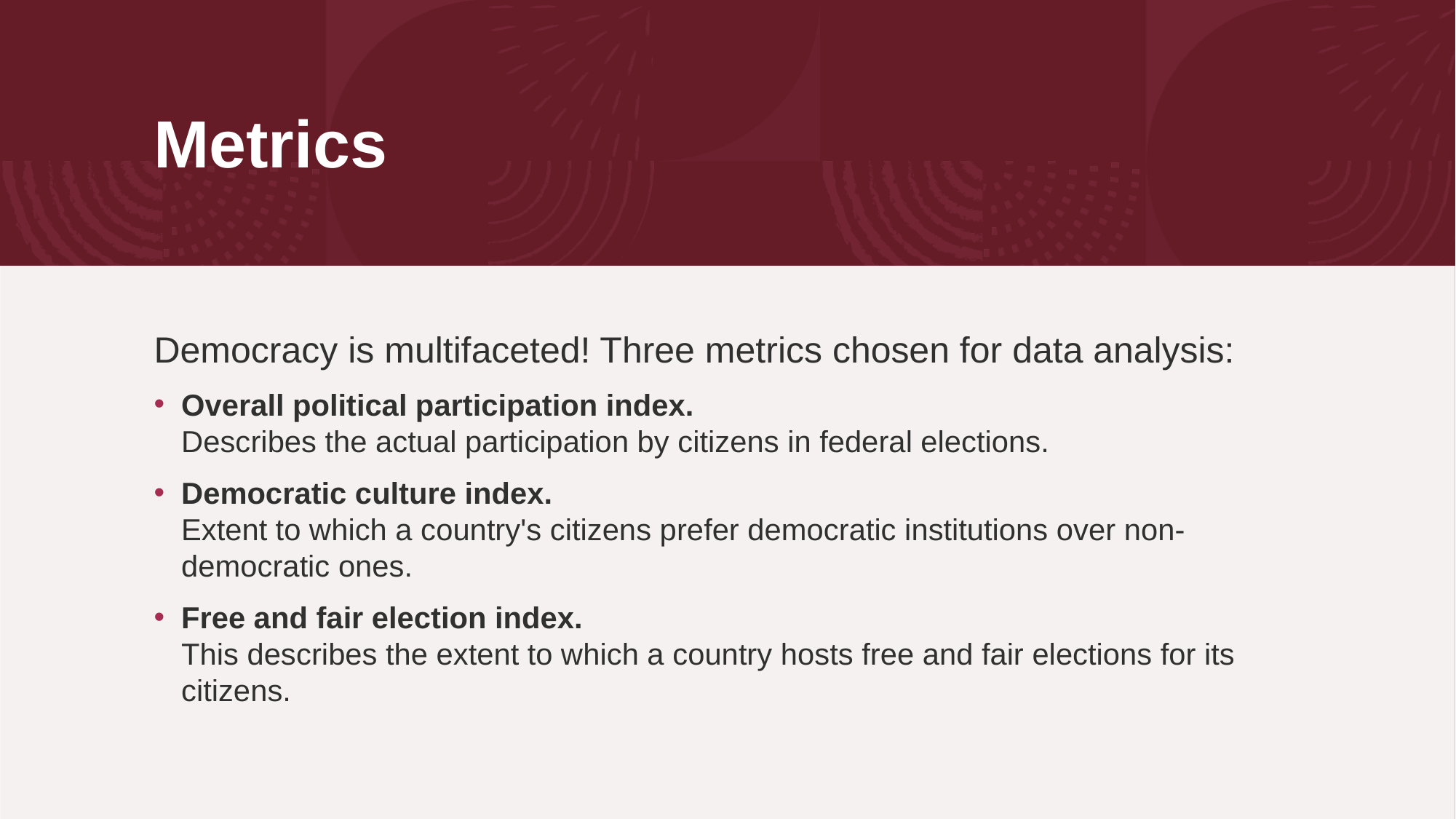

# Metrics
Democracy is multifaceted! Three metrics chosen for data analysis:
Overall political participation index. 
Describes the actual participation by citizens in federal elections.
Democratic culture index.
Extent to which a country's citizens prefer democratic institutions over non-democratic ones.
Free and fair election index.
This describes the extent to which a country hosts free and fair elections for its citizens.